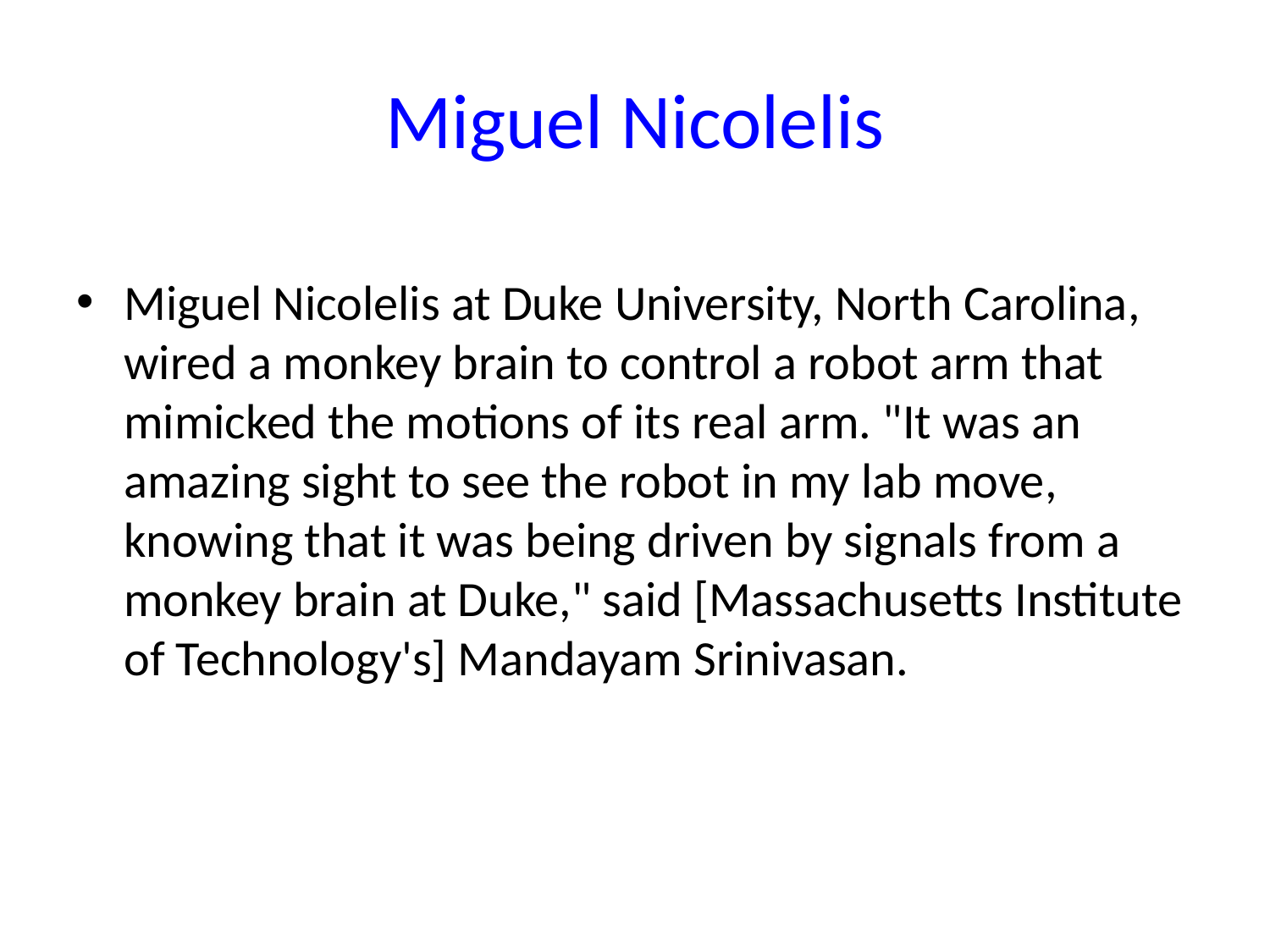

# Miguel Nicolelis
Miguel Nicolelis at Duke University, North Carolina, wired a monkey brain to control a robot arm that mimicked the motions of its real arm. "It was an amazing sight to see the robot in my lab move, knowing that it was being driven by signals from a monkey brain at Duke," said [Massachusetts Institute of Technology's] Mandayam Srinivasan.